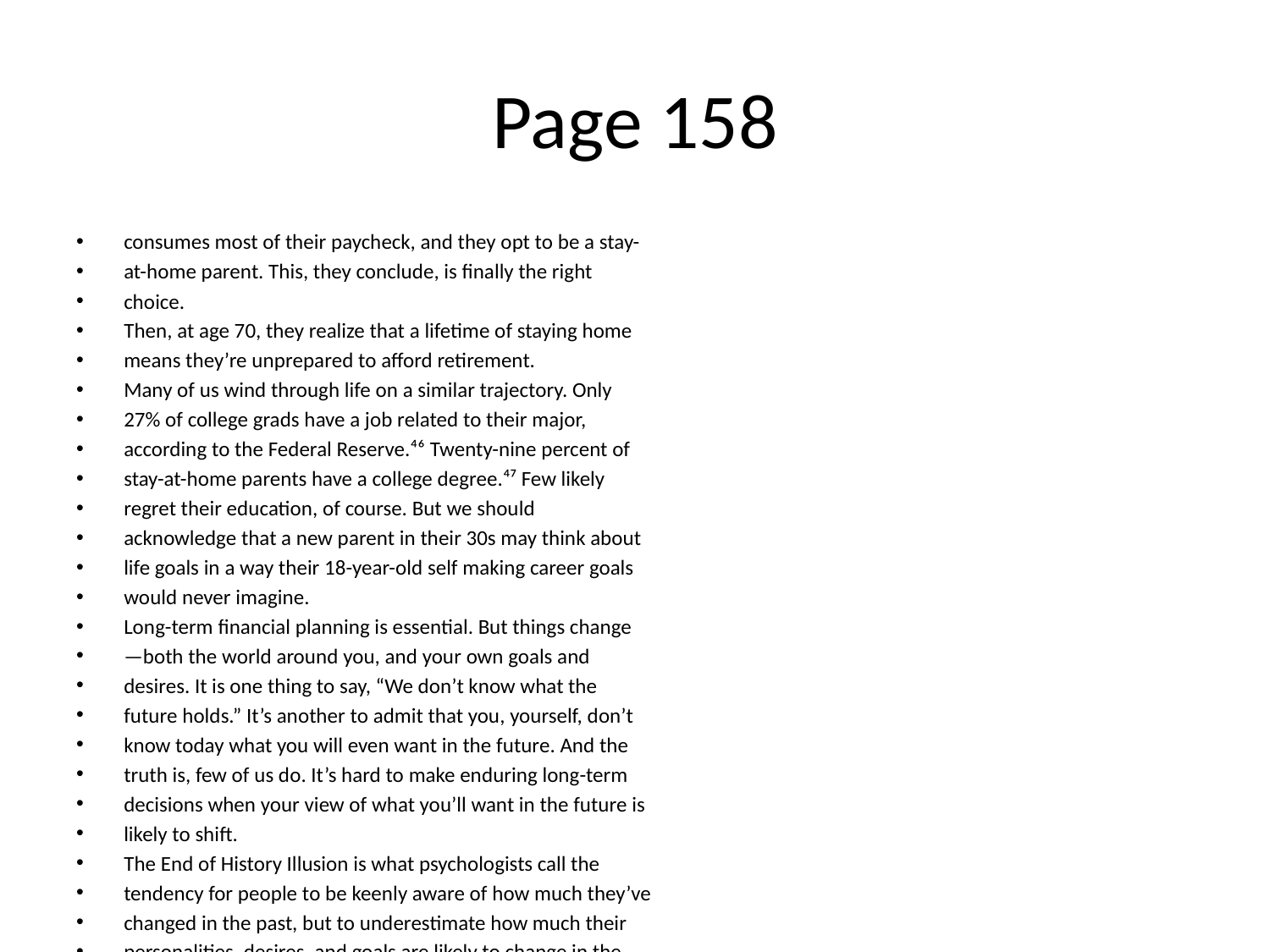

# Page 158
consumes most of their paycheck, and they opt to be a stay-
at-home parent. This, they conclude, is ﬁnally the right
choice.
Then, at age 70, they realize that a lifetime of staying home
means they’re unprepared to aﬀord retirement.
Many of us wind through life on a similar trajectory. Only
27% of college grads have a job related to their major,
according to the Federal Reserve.⁴⁶ Twenty-nine percent of
stay-at-home parents have a college degree.⁴⁷ Few likely
regret their education, of course. But we should
acknowledge that a new parent in their 30s may think about
life goals in a way their 18-year-old self making career goals
would never imagine.
Long-term ﬁnancial planning is essential. But things change
—both the world around you, and your own goals and
desires. It is one thing to say, “We don’t know what the
future holds.” It’s another to admit that you, yourself, don’t
know today what you will even want in the future. And the
truth is, few of us do. It’s hard to make enduring long-term
decisions when your view of what you’ll want in the future is
likely to shift.
The End of History Illusion is what psychologists call the
tendency for people to be keenly aware of how much they’ve
changed in the past, but to underestimate how much their
personalities, desires, and goals are likely to change in the
future. Harvard psychologist Daniel Gilbert once said:

At every stage of our lives we make decisions that will
profoundly inﬂuence the lives of the people we’re going to
become, and then when we become those people, we’re not
always thrilled with the decisions we made. So young